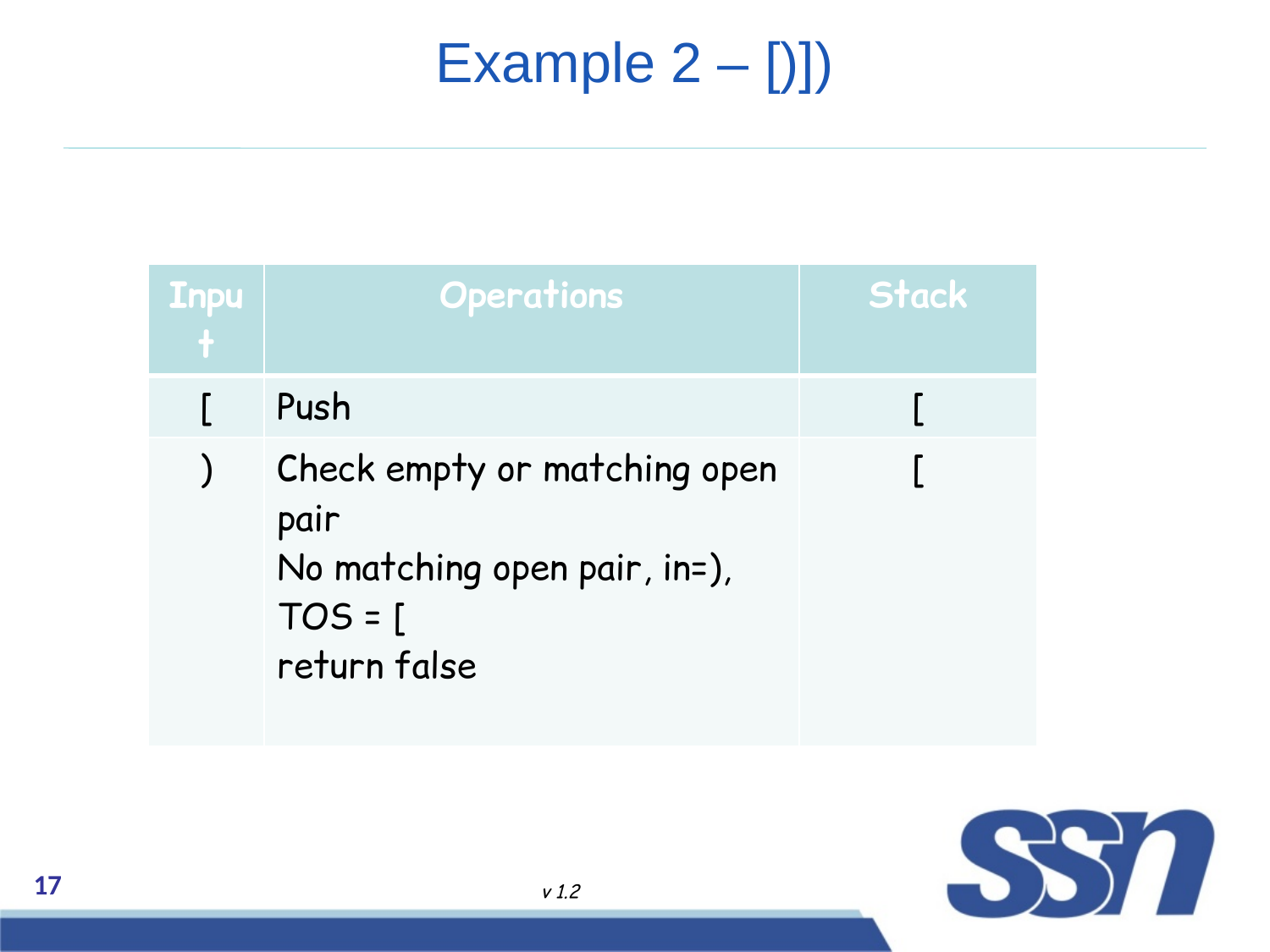

# Example 2 – [)])
| Input | Operations | Stack |
| --- | --- | --- |
| [ | Push | [ |
| ) | Check empty or matching open pair No matching open pair, in=), TOS = [ return false | [ |